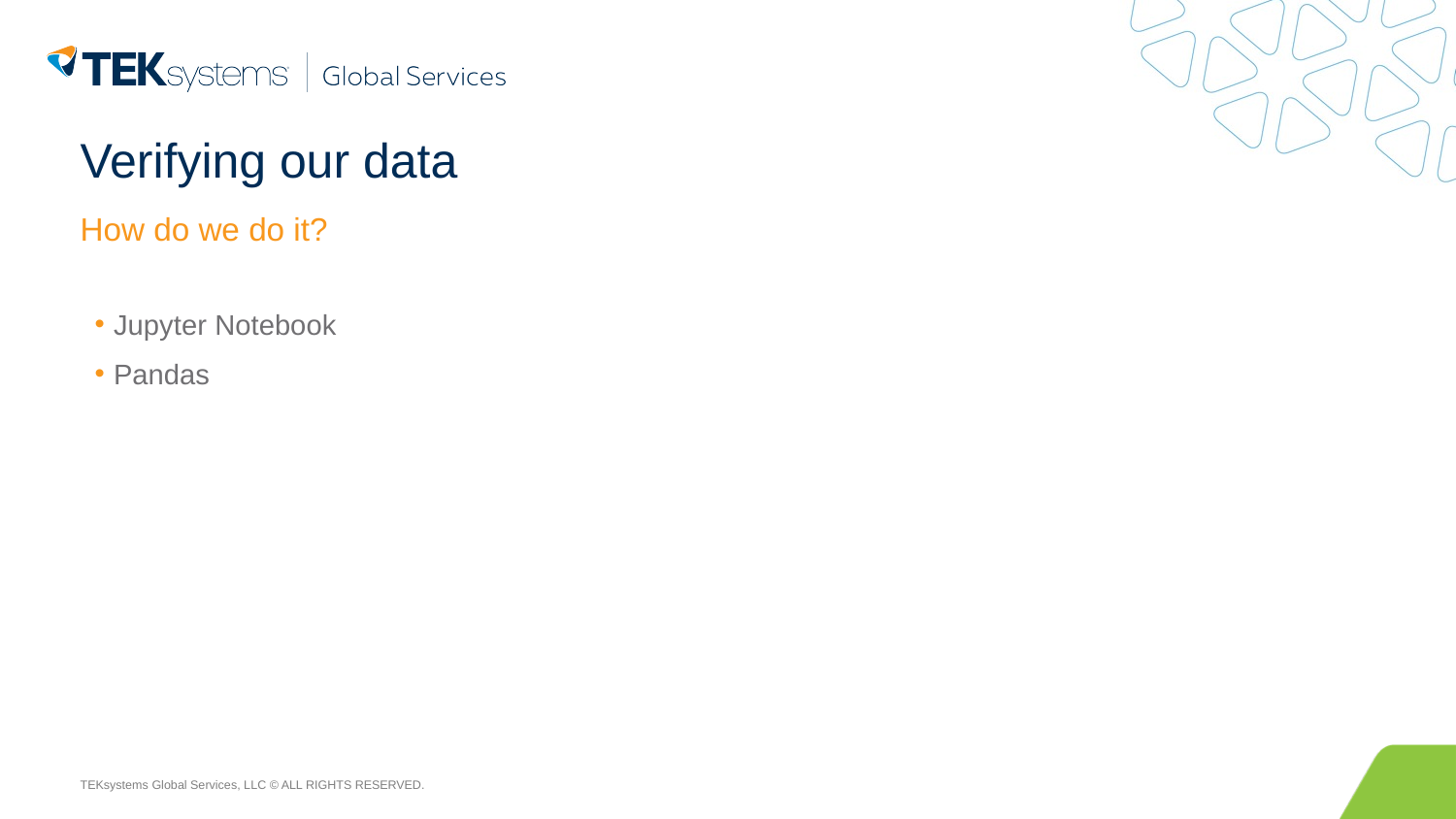

# Verifying our data
How do we do it?
Jupyter Notebook
Pandas